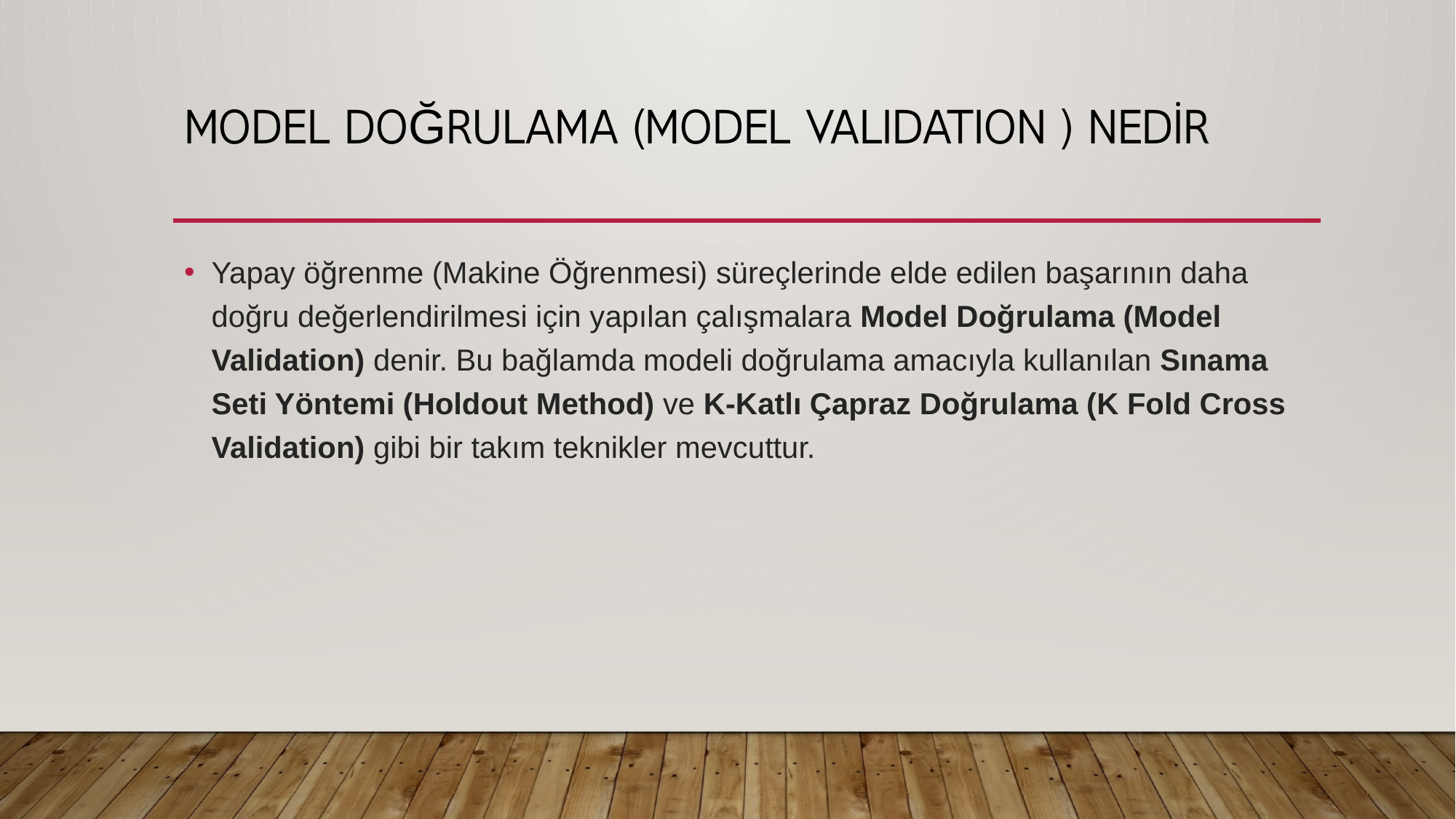

# Model doğrulama (model valıdatıon ) nedir
Yapay öğrenme (Makine Öğrenmesi) süreçlerinde elde edilen başarının daha doğru değerlendirilmesi için yapılan çalışmalara Model Doğrulama (Model Validation) denir. Bu bağlamda modeli doğrulama amacıyla kullanılan Sınama Seti Yöntemi (Holdout Method) ve K-Katlı Çapraz Doğrulama (K Fold Cross Validation) gibi bir takım teknikler mevcuttur.